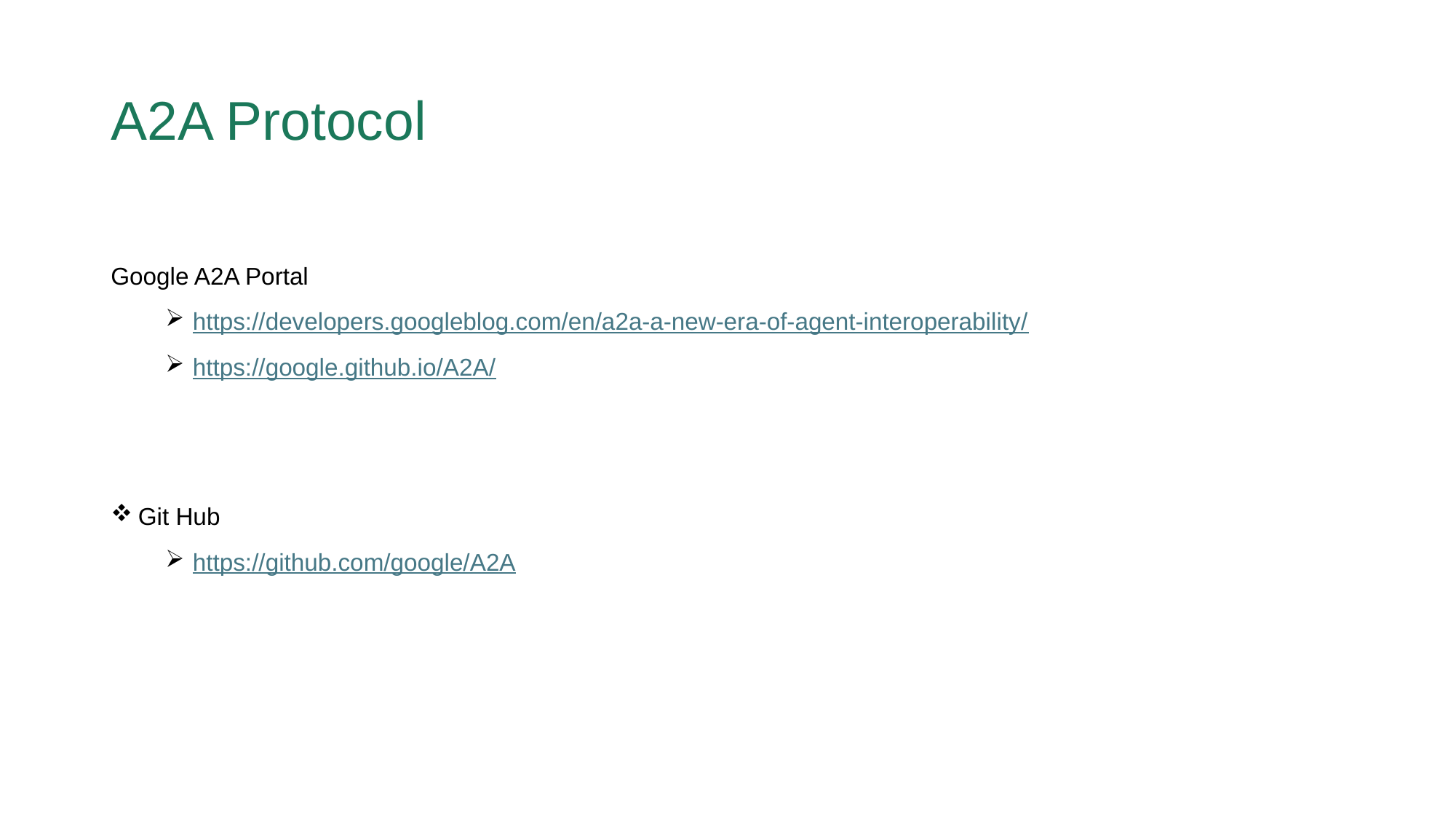

# A2A Protocol

Google A2A Portal
https://developers.googleblog.com/en/a2a-a-new-era-of-agent-interoperability/
https://google.github.io/A2A/

Git Hub
https://github.com/google/A2A